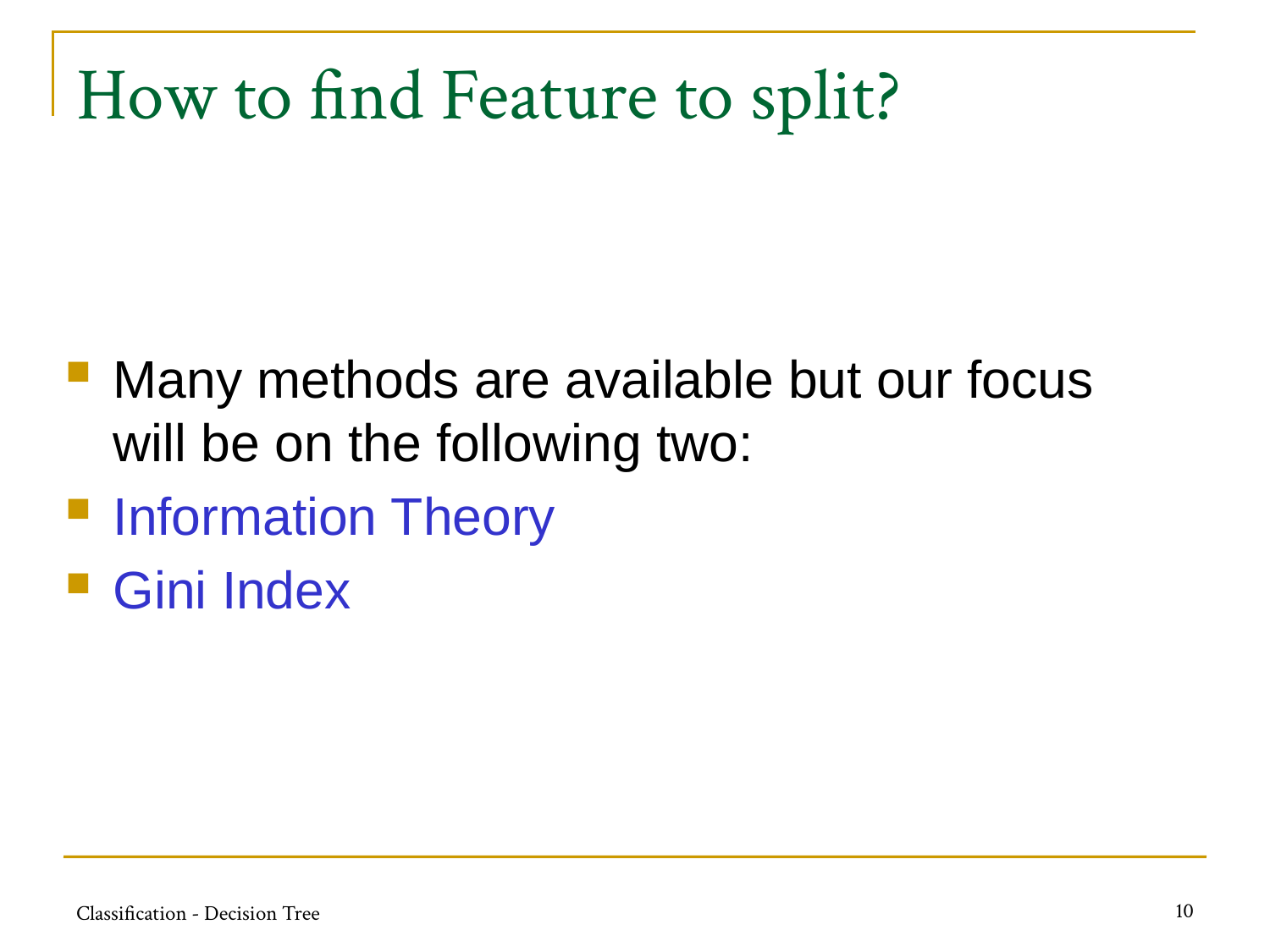

# How to find Feature to split?
Many methods are available but our focus will be on the following two:
Information Theory
Gini Index
10
Classification - Decision Tree